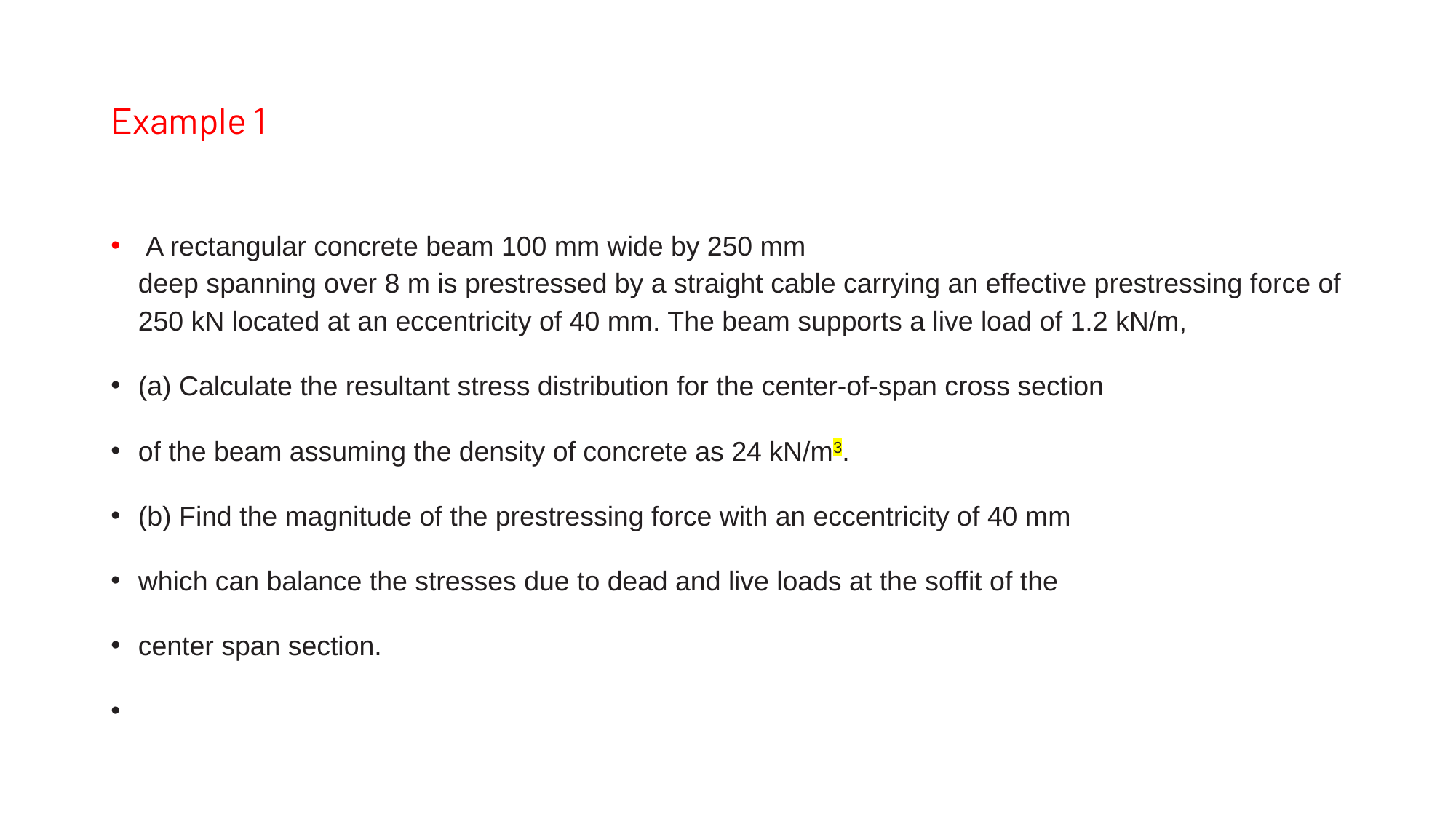

# Example 1
 A rectangular concrete beam 100 mm wide by 250 mm                                                                 deep spanning over 8 m is prestressed by a straight cable carrying an effective prestressing force of 250 kN located at an eccentricity of 40 mm. The beam supports a live load of 1.2 kN/m,
(a) Calculate the resultant stress distribution for the center-of-span cross section
of the beam assuming the density of concrete as 24 kN/m3.
(b) Find the magnitude of the prestressing force with an eccentricity of 40 mm
which can balance the stresses due to dead and live loads at the soffit of the
center span section.